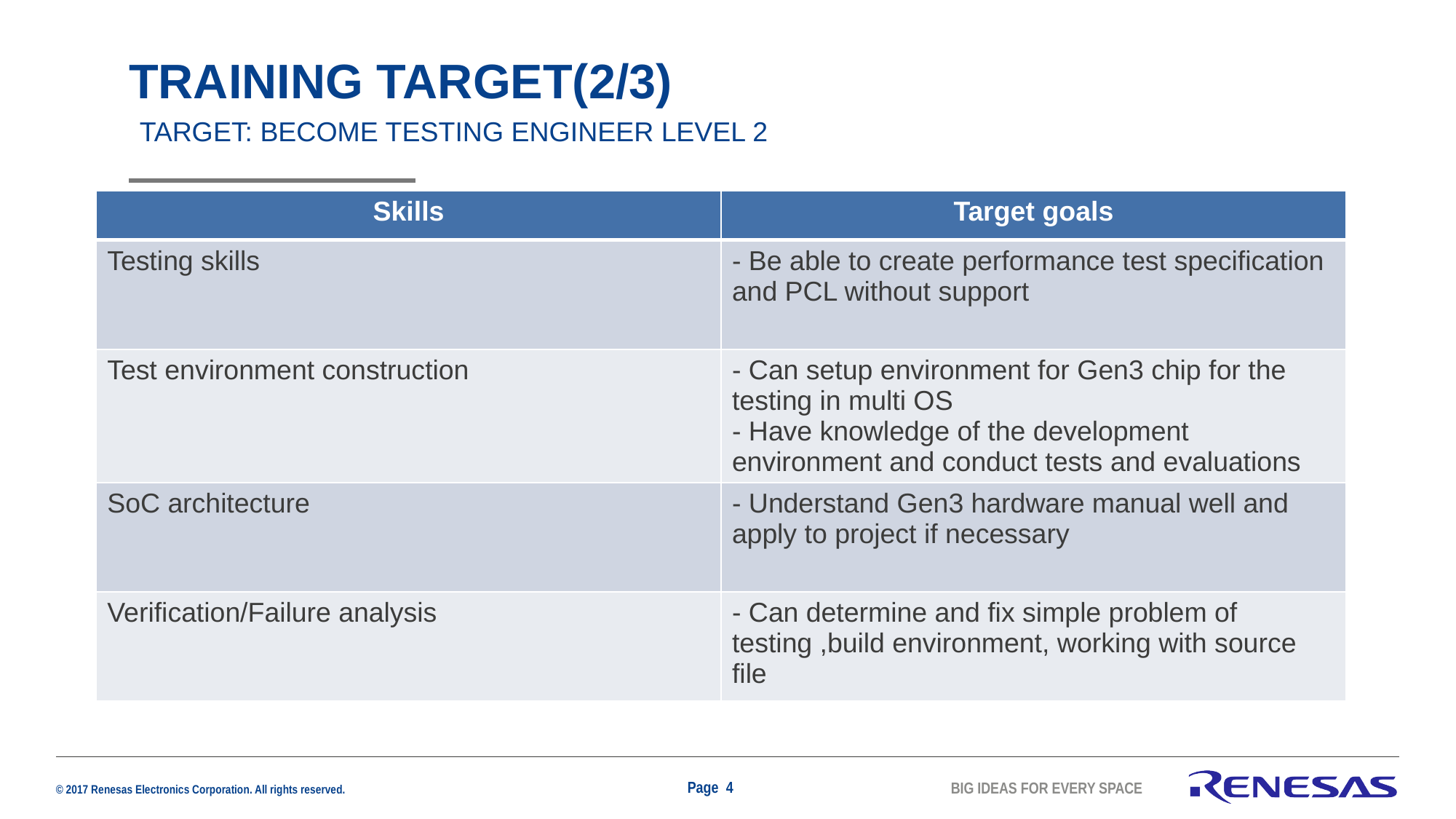

Training target(2/3)
TARGET: BECOME TESTING ENGINEER LEVEL 2
| Skills | Target goals |
| --- | --- |
| Testing skills | - Be able to create performance test specification and PCL without support |
| Test environment construction | - Can setup environment for Gen3 chip for the testing in multi OS - Have knowledge of the development environment and conduct tests and evaluations |
| SoC architecture | - Understand Gen3 hardware manual well and apply to project if necessary |
| Verification/Failure analysis | - Can determine and fix simple problem of testing ,build environment, working with source file |

Page  4